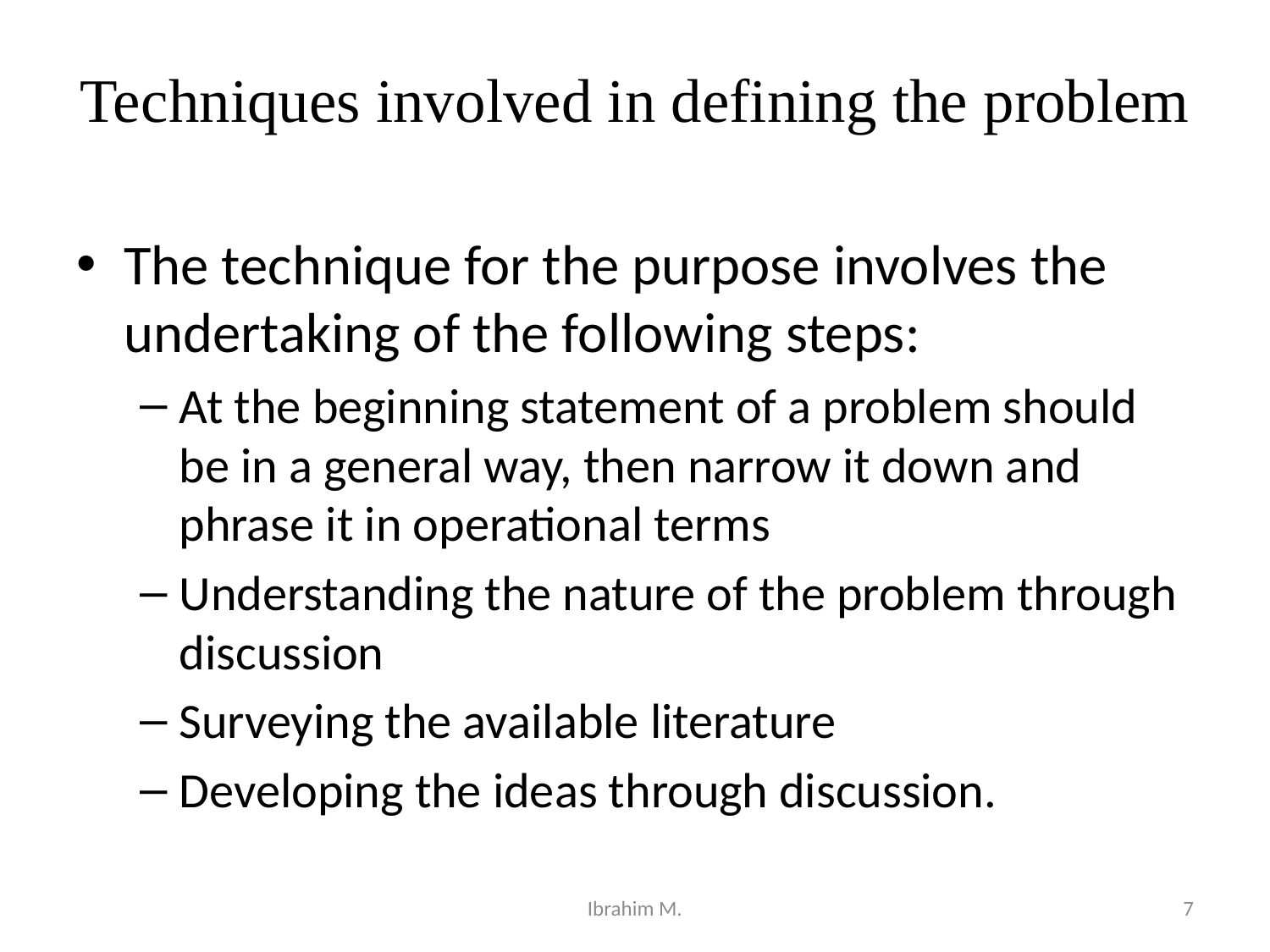

# Techniques involved in defining the problem
The technique for the purpose involves the undertaking of the following steps:
At the beginning statement of a problem should be in a general way, then narrow it down and phrase it in operational terms
Understanding the nature of the problem through discussion
Surveying the available literature
Developing the ideas through discussion.
Ibrahim M.
7